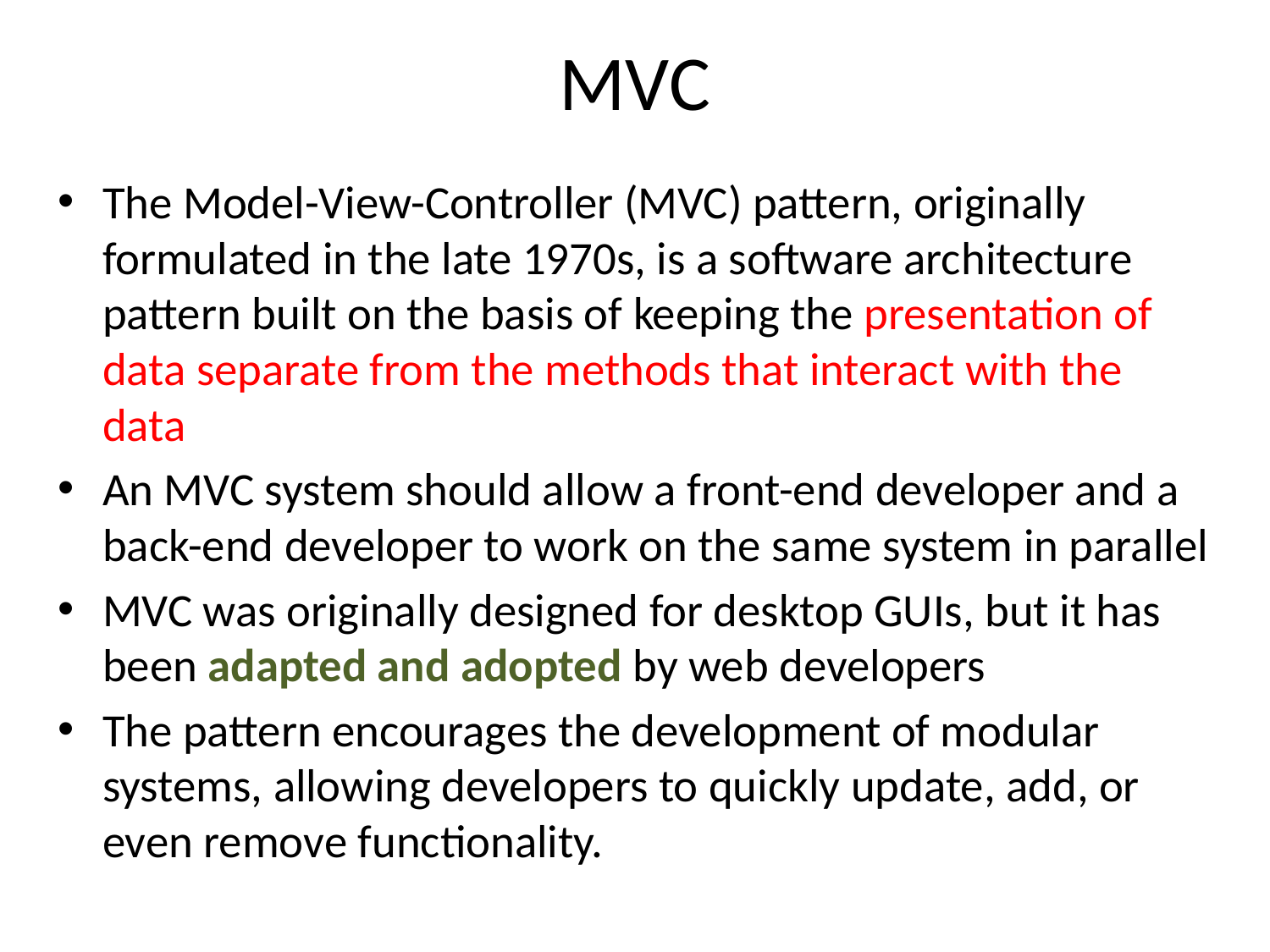

# MVC
The Model-View-Controller (MVC) pattern, originally formulated in the late 1970s, is a software architecture pattern built on the basis of keeping the presentation of data separate from the methods that interact with the data
An MVC system should allow a front-end developer and a back-end developer to work on the same system in parallel
MVC was originally designed for desktop GUIs, but it has been adapted and adopted by web developers
The pattern encourages the development of modular systems, allowing developers to quickly update, add, or even remove functionality.